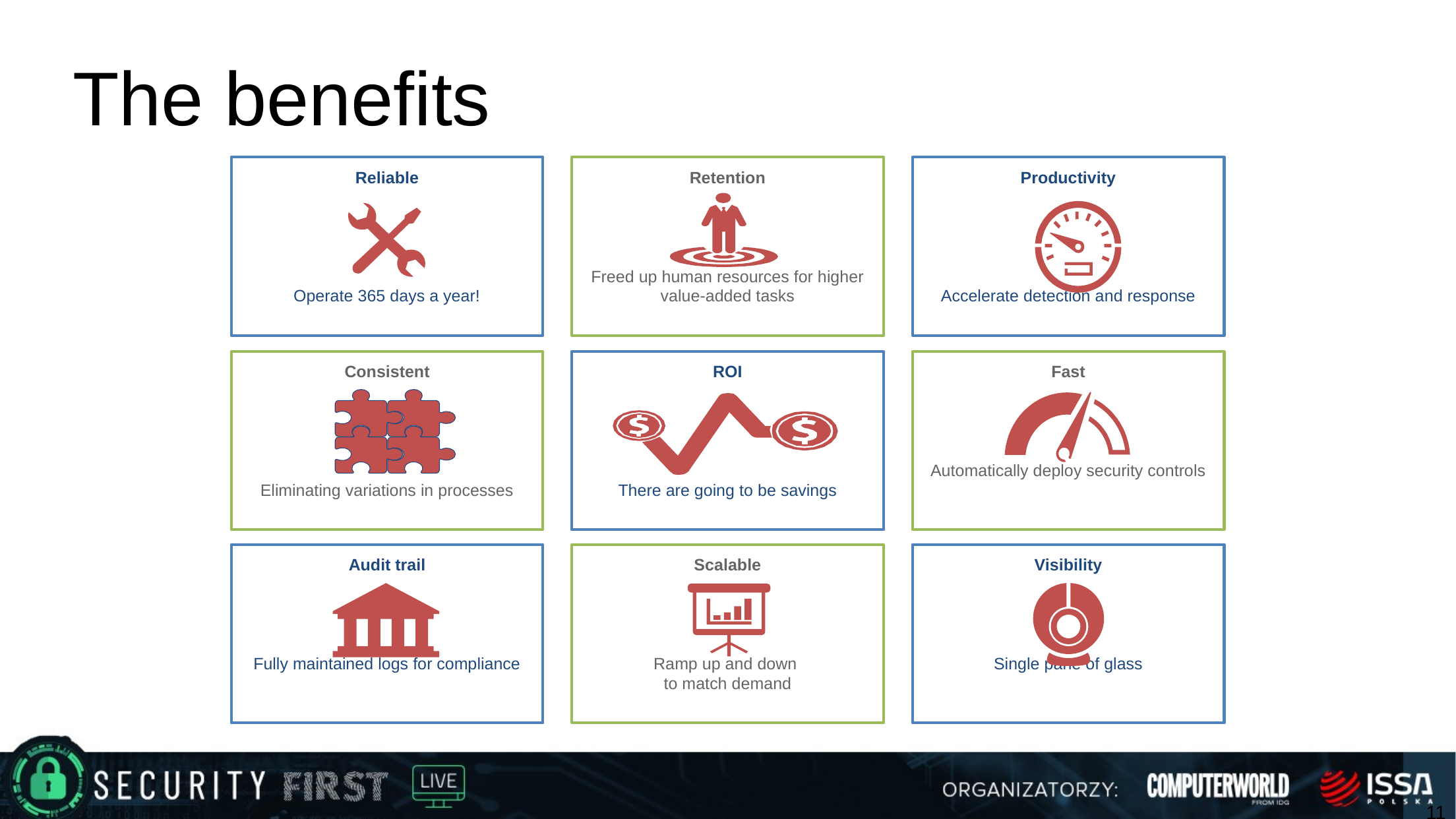

# The benefits
Reliable

Operate 365 days a year!
Retention

Freed up human resources for higher value-added tasks

Productivity

Accelerate detection and response

Consistent

Eliminating variations in processes
ROI

There are going to be savings
Fast

Automatically deploy security controls

Audit trail

Fully maintained logs for compliance
Scalable

Ramp up and down
to match demand
Visibility

Single pane of glass